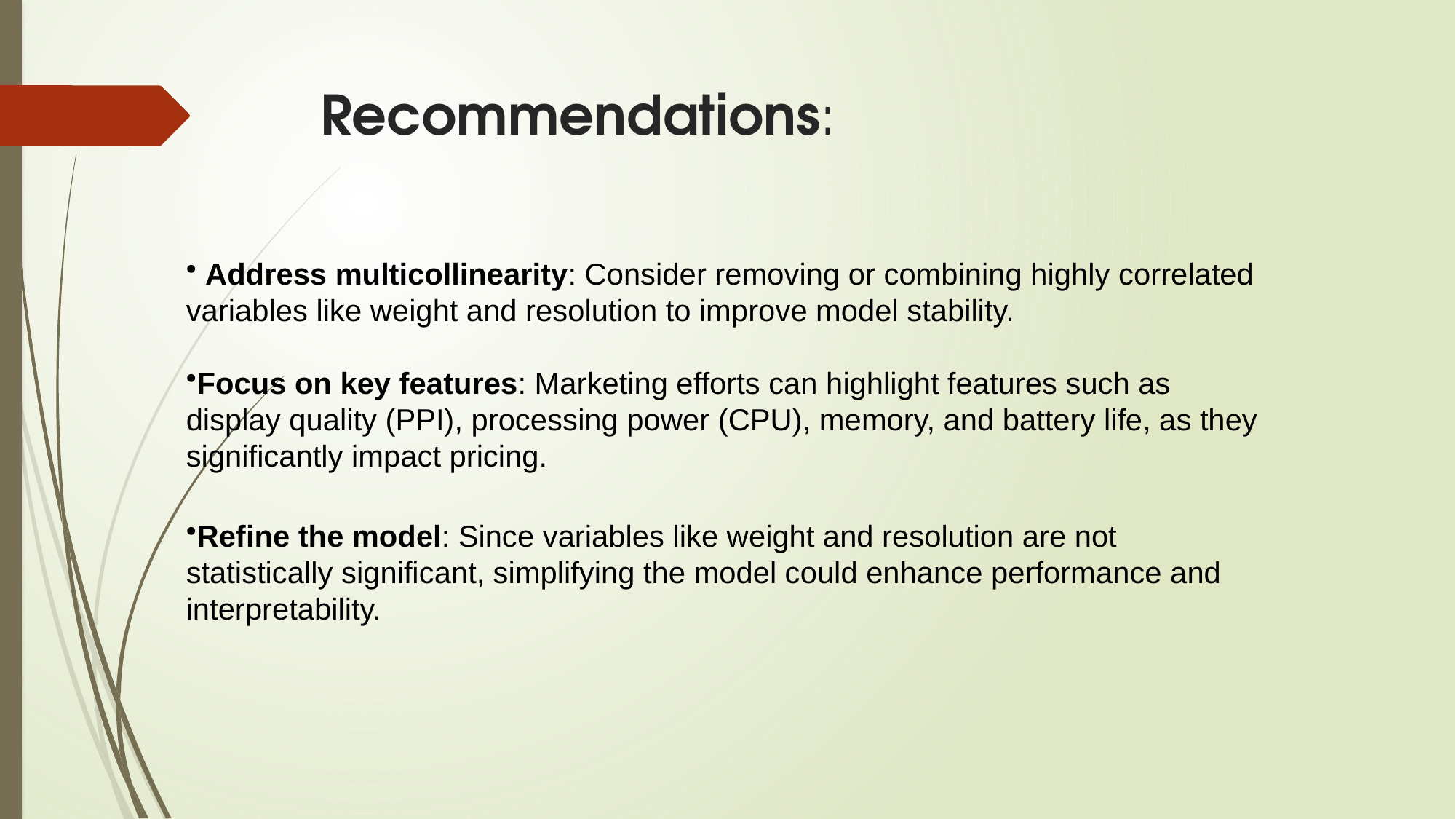

# Recommendations:
 Address multicollinearity: Consider removing or combining highly correlated variables like weight and resolution to improve model stability.

Focus on key features: Marketing efforts can highlight features such as display quality (PPI), processing power (CPU), memory, and battery life, as they significantly impact pricing.

Refine the model: Since variables like weight and resolution are not statistically significant, simplifying the model could enhance performance and interpretability.